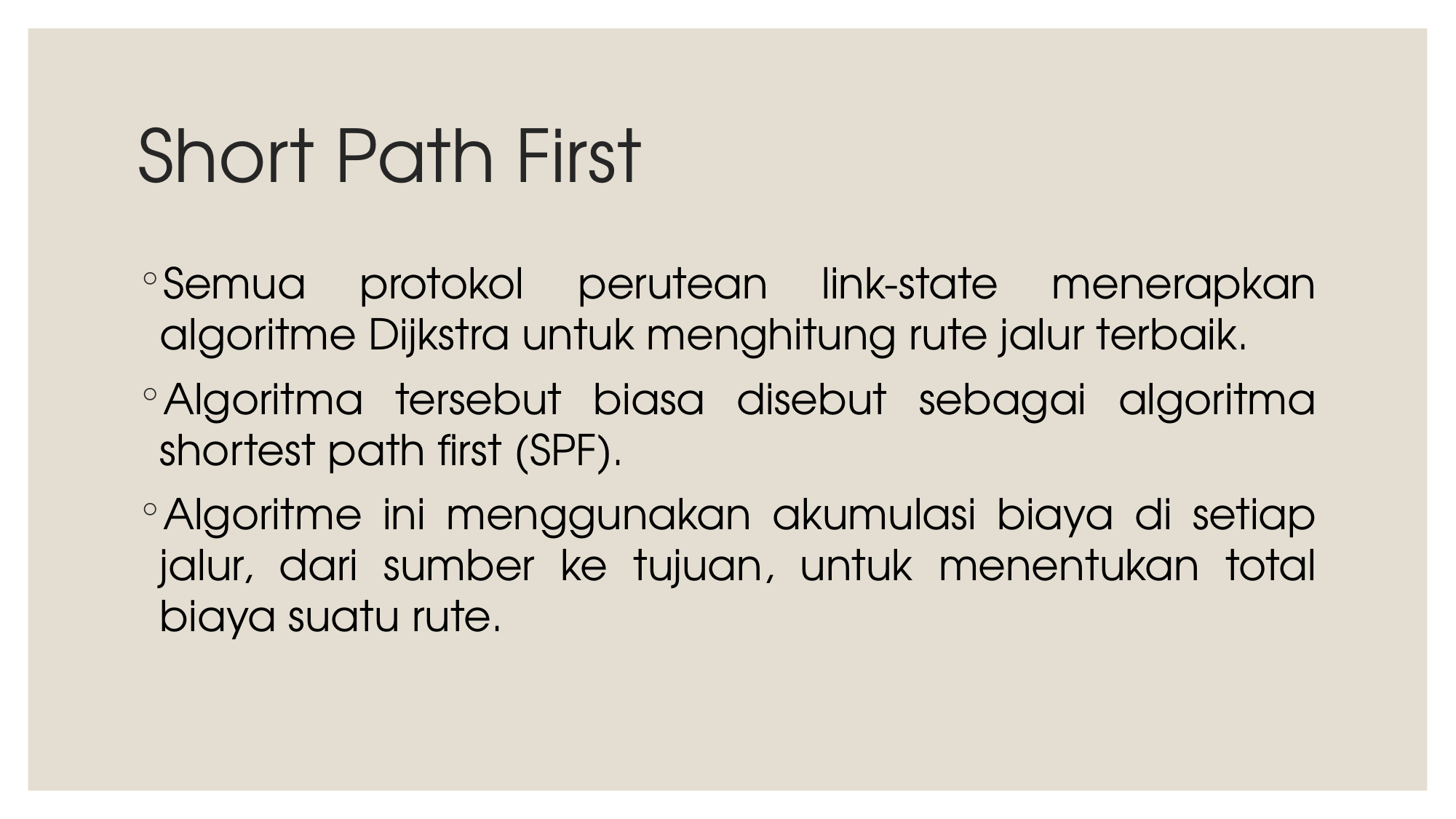

# Short Path First
Semua protokol perutean link-state menerapkan algoritme Dijkstra untuk menghitung rute jalur terbaik.
Algoritma tersebut biasa disebut sebagai algoritma shortest path first (SPF).
Algoritme ini menggunakan akumulasi biaya di setiap jalur, dari sumber ke tujuan, untuk menentukan total biaya suatu rute.